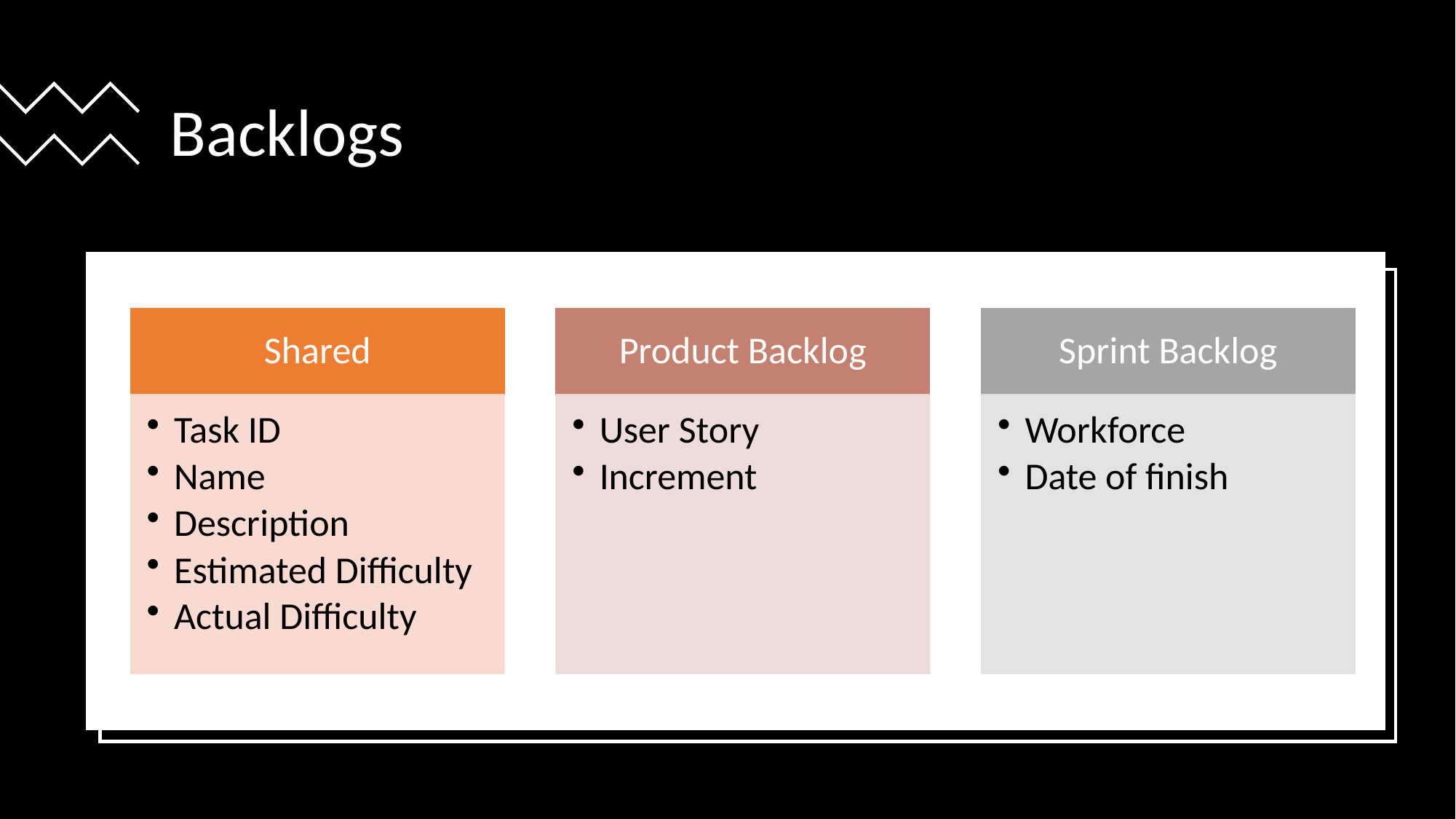

# Backlogs

Shared
Task ID
Name
Description
Estimated Difficulty
Actual Difficulty
Product Backlog
User Story
Increment
Sprint Backlog
Workforce
Date of finish